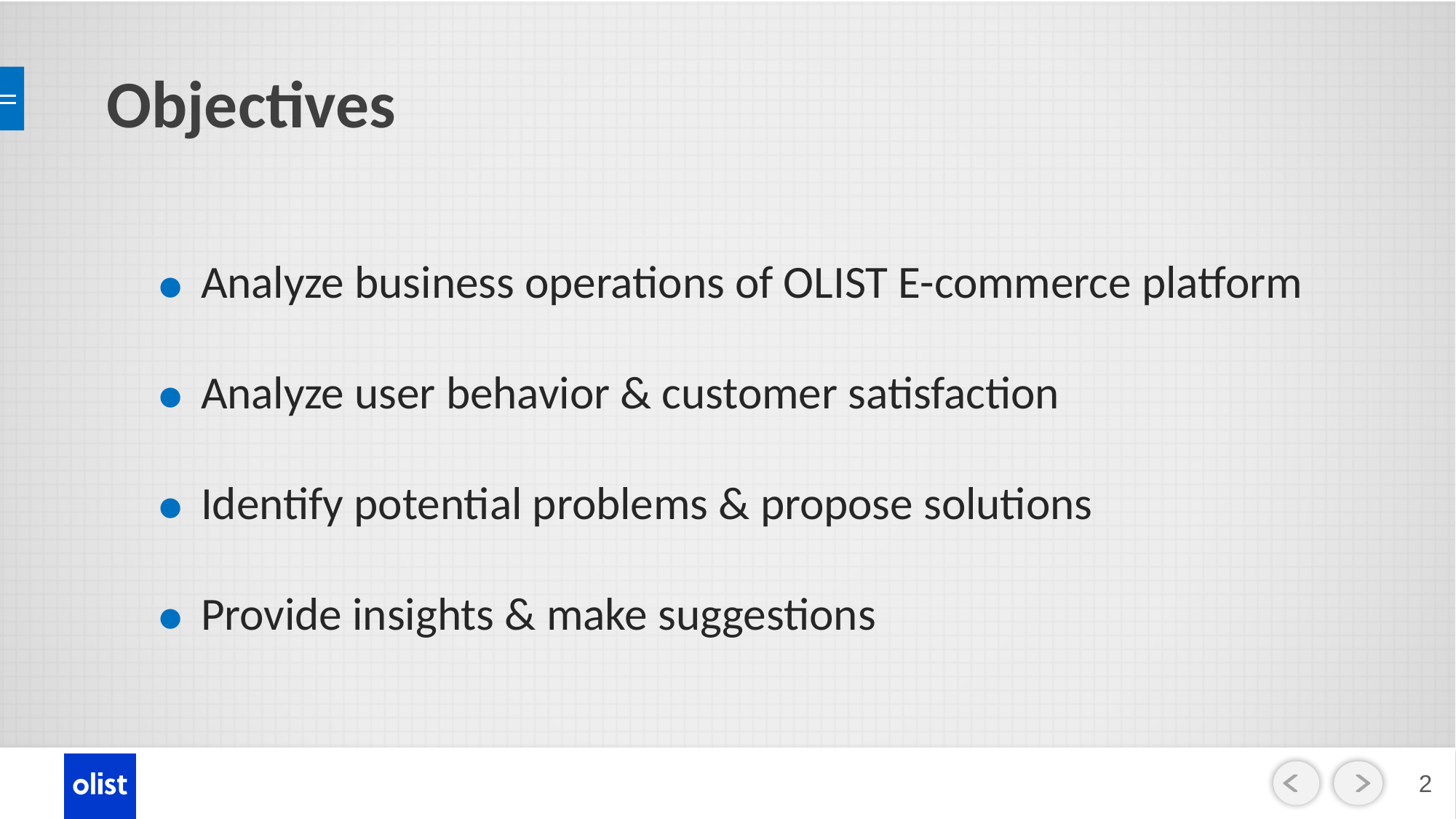

# Objectives
Analyze business operations of OLIST E-commerce platform
Analyze user behavior & customer satisfaction
Identify potential problems & propose solutions
Provide insights & make suggestions

2